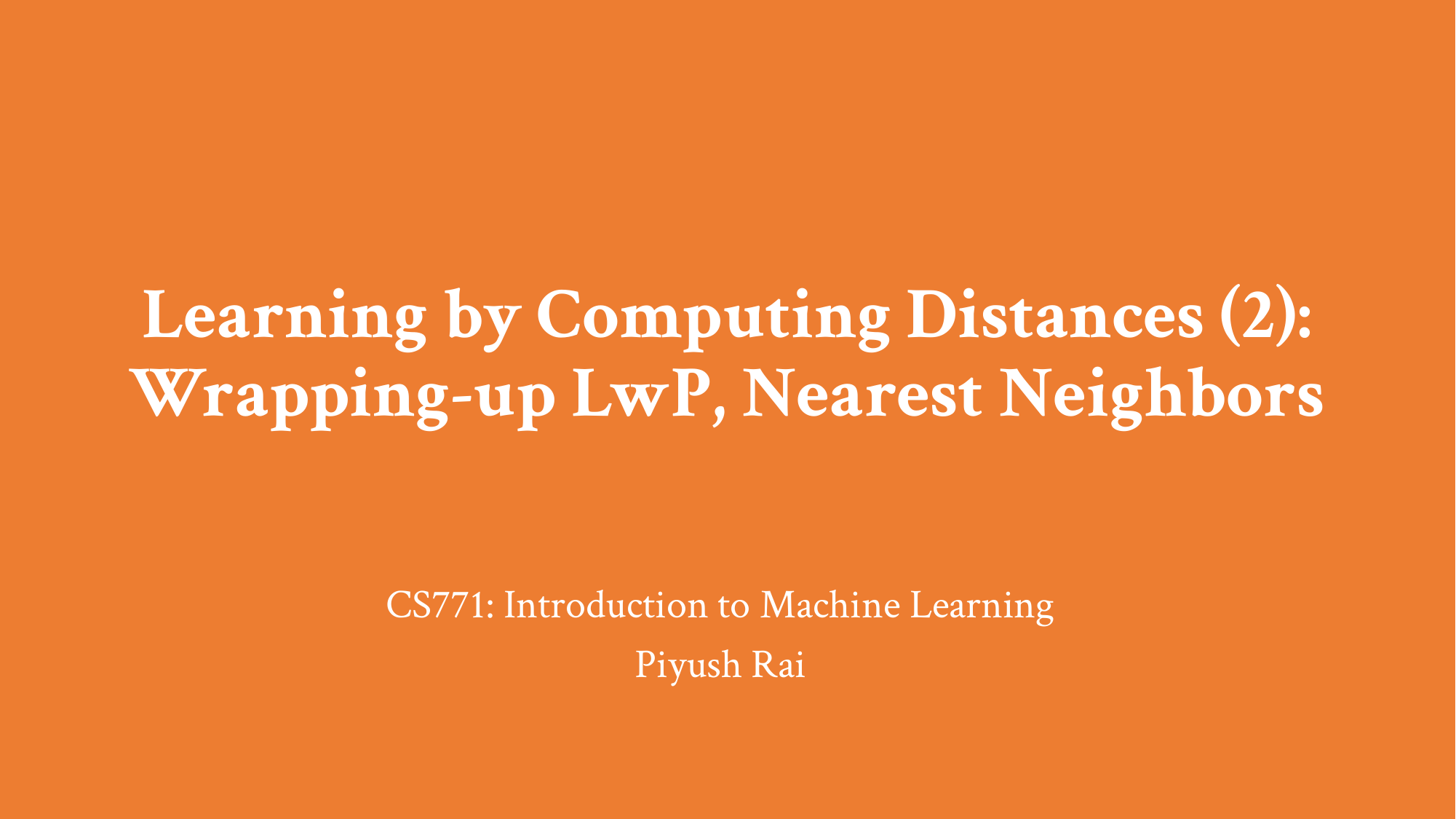

# Learning by Computing Distances (2): Wrapping-up LwP, Nearest Neighbors
CS771: Introduction to Machine Learning
Piyush Rai